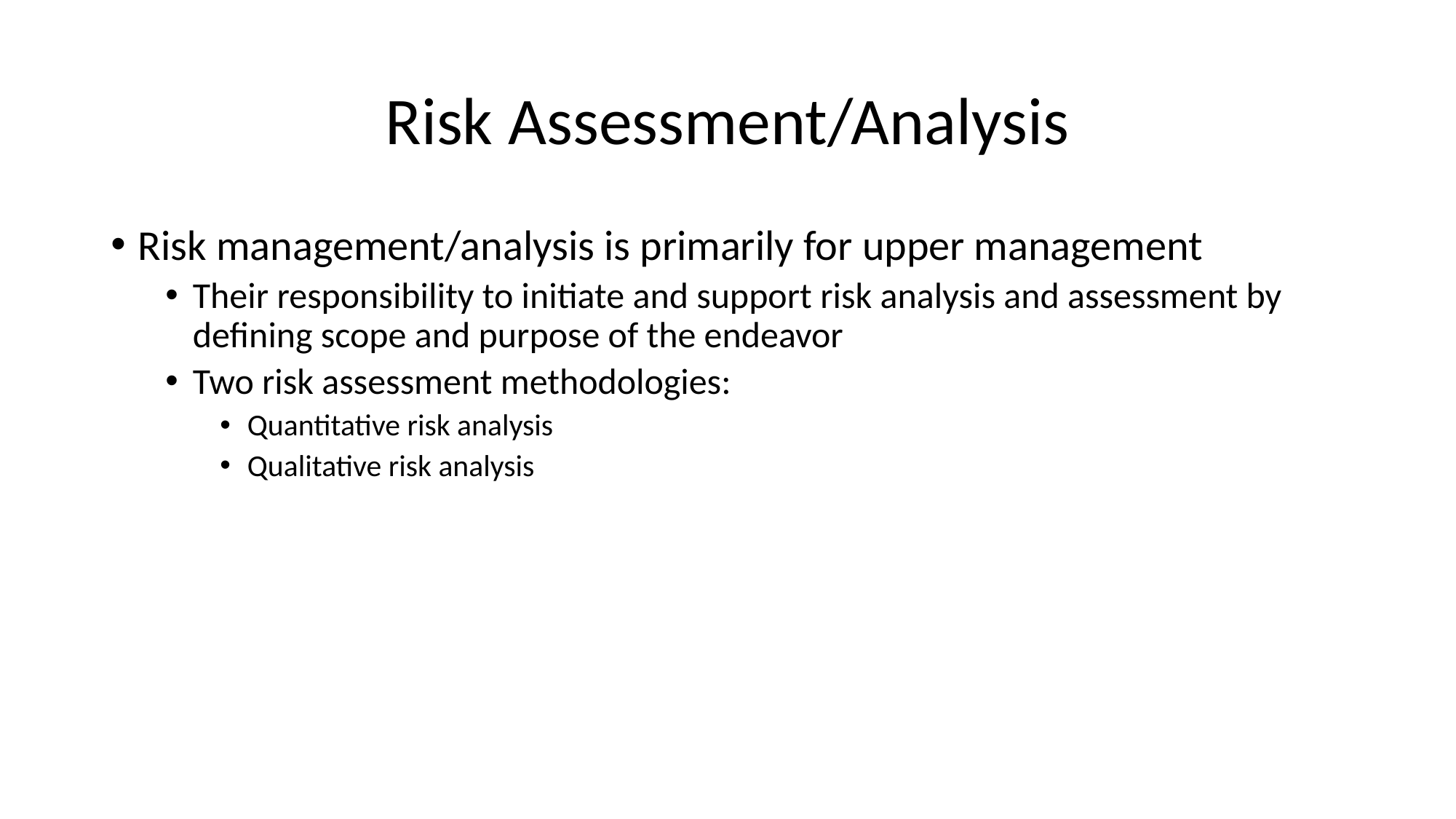

# Risk Assessment/Analysis
Risk management/analysis is primarily for upper management
Their responsibility to initiate and support risk analysis and assessment by defining scope and purpose of the endeavor
Two risk assessment methodologies:
Quantitative risk analysis
Qualitative risk analysis